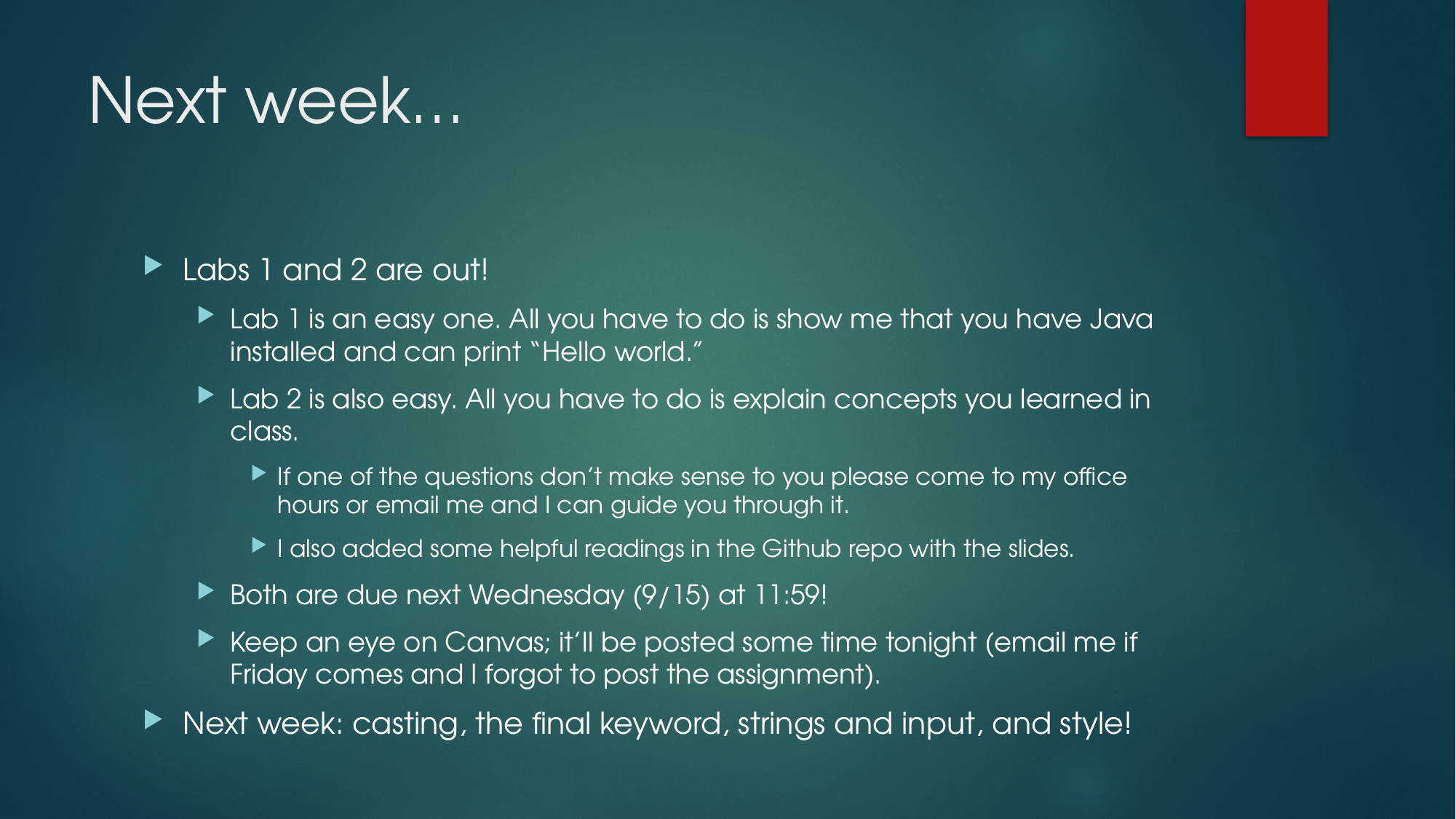

# Next week…
Labs 1 and 2 are out!
Lab 1 is an easy one. All you have to do is show me that you have Java installed and can print “Hello world.”
Lab 2 is also easy. All you have to do is explain concepts you learned in class.
If one of the questions don’t make sense to you please come to my office hours or email me and I can guide you through it.
I also added some helpful readings in the Github repo with the slides.
Both are due next Wednesday (9/15) at 11:59!
Keep an eye on Canvas; it’ll be posted some time tonight (email me if Friday comes and I forgot to post the assignment).
Next week: casting, the final keyword, strings and input, and style!